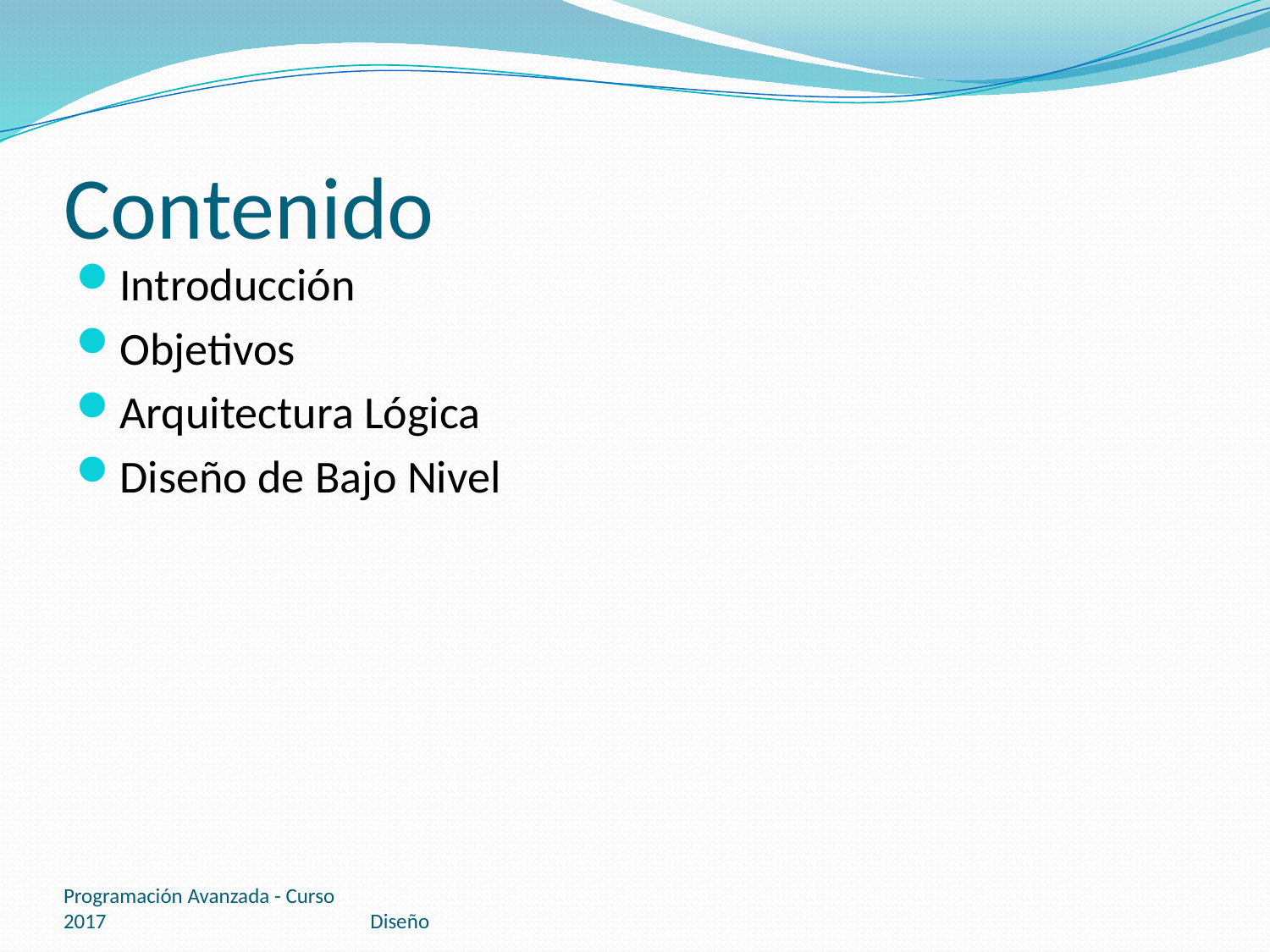

# Contenido
Introducción
Objetivos
Arquitectura Lógica
Diseño de Bajo Nivel
Programación Avanzada - Curso 2017
Diseño